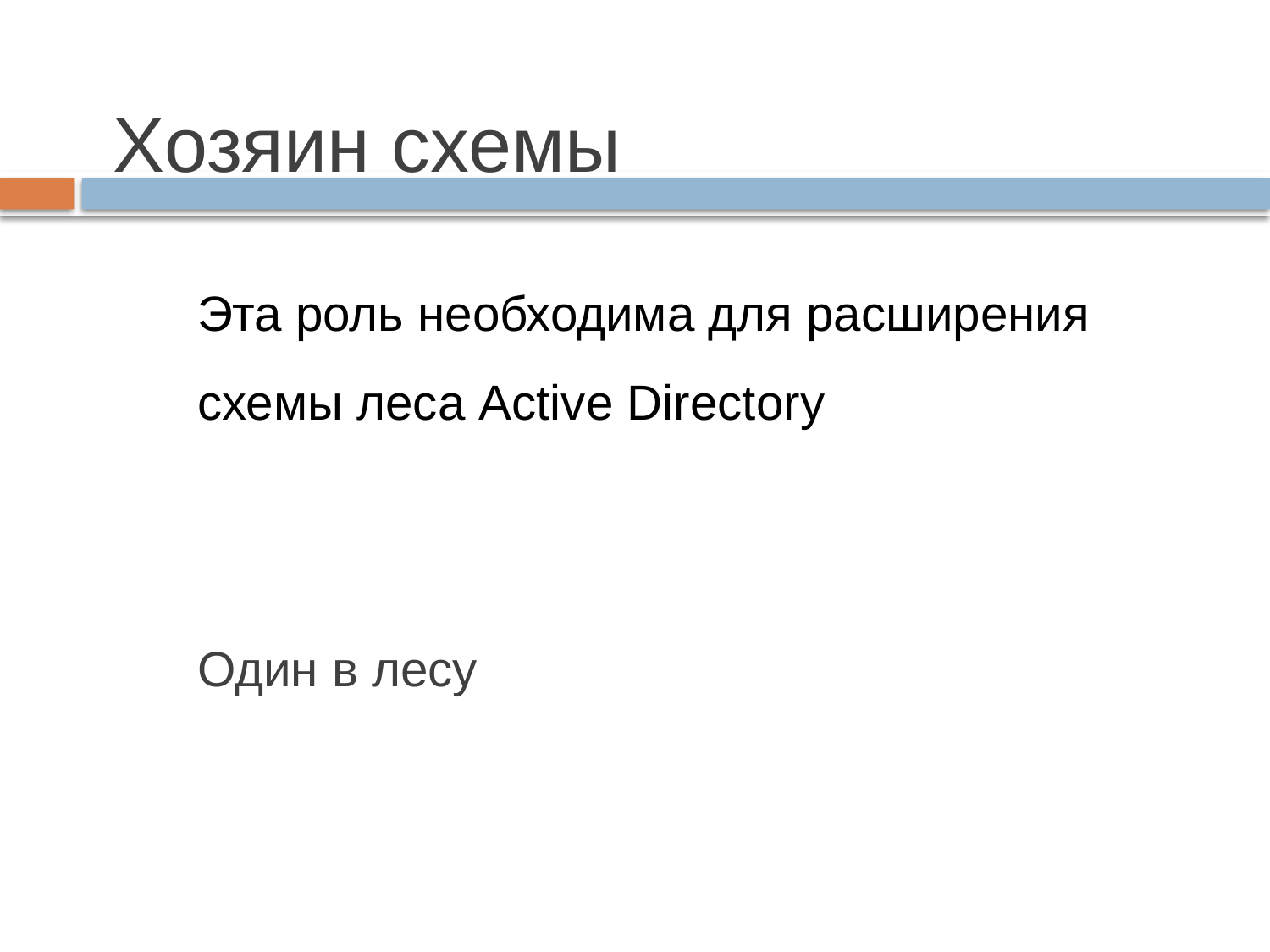

# Хозяин схемы
Эта роль необходима для расширения схемы леса Active Directory

Один в лесу